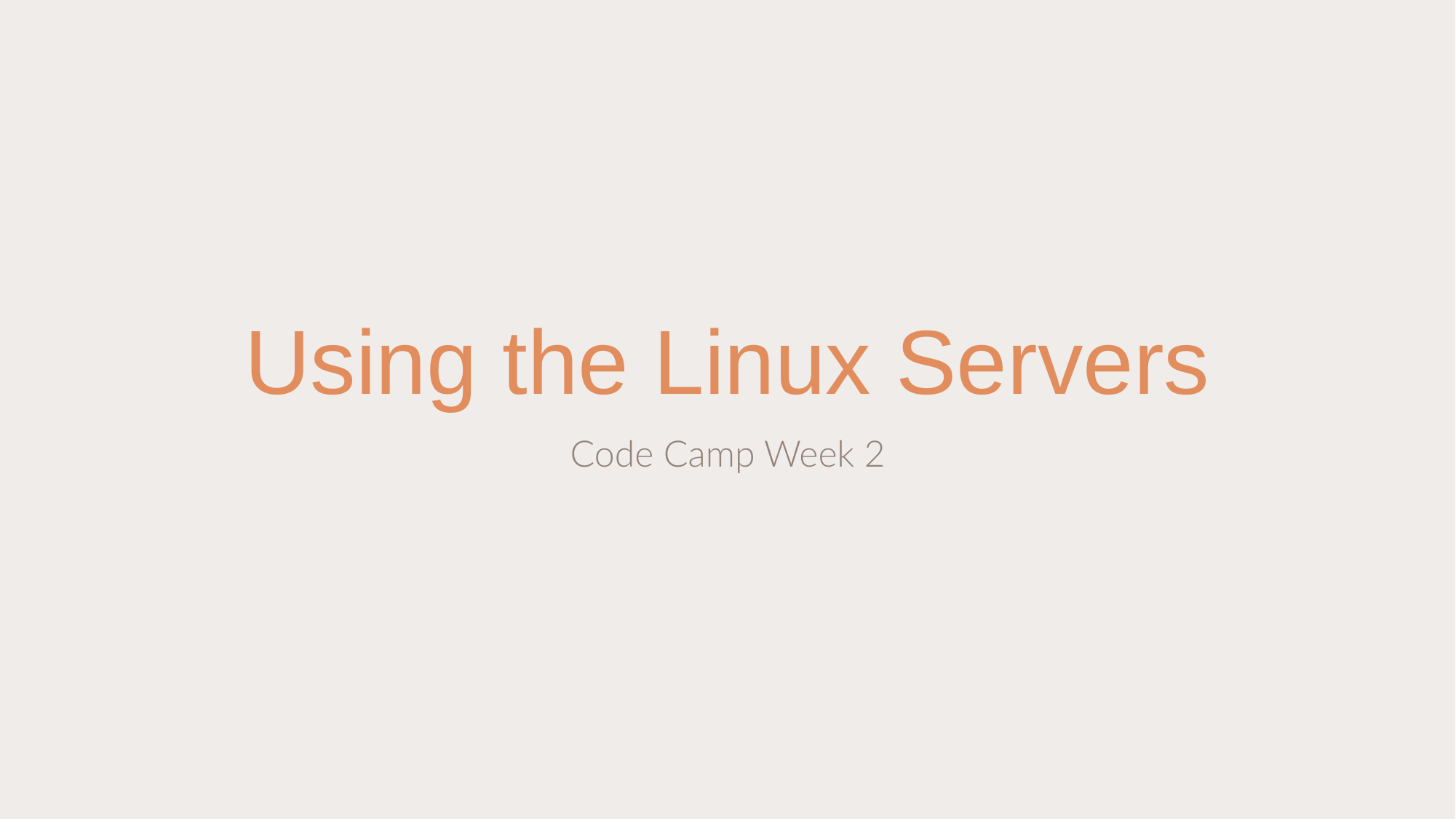

# Using the Linux Servers
Code Camp Week 2